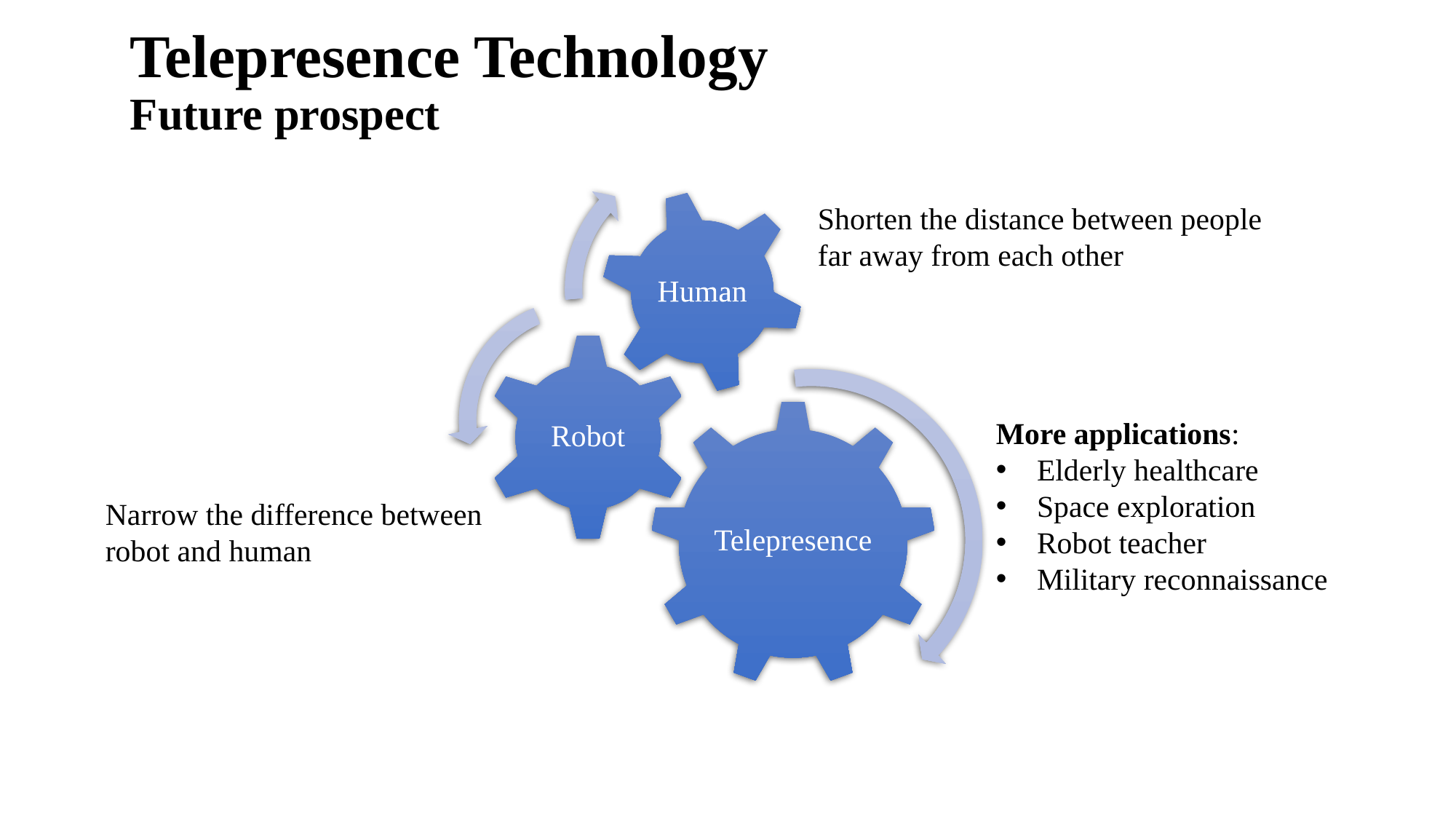

# Telepresence Technology Future prospect
Telepresence
Robot
Human
Shorten the distance between people far away from each other
More applications:
Elderly healthcare
Space exploration
Robot teacher
Military reconnaissance
Narrow the difference between robot and human